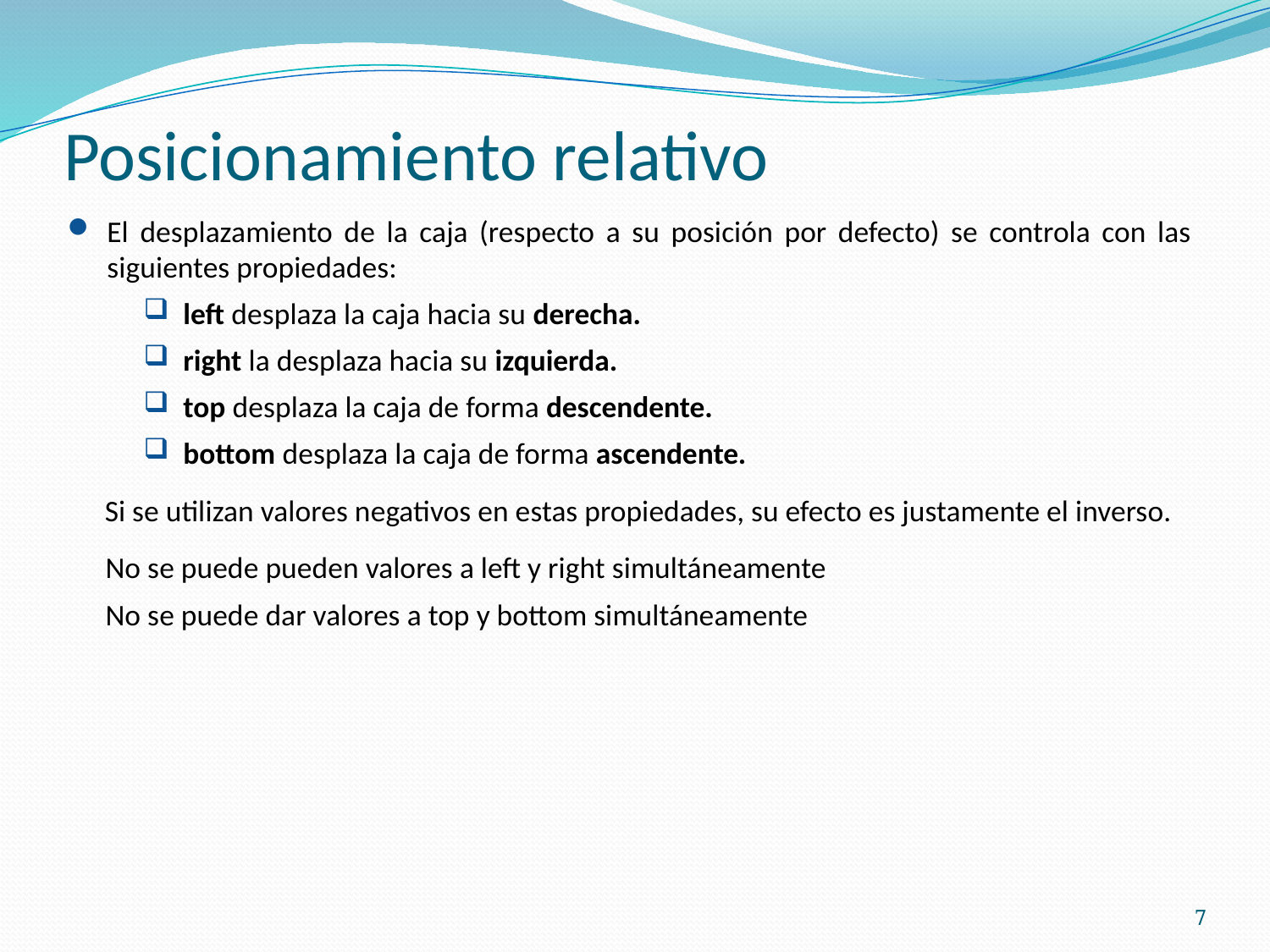

# Posicionamiento relativo
El desplazamiento de la caja (respecto a su posición por defecto) se controla con las siguientes propiedades:
left desplaza la caja hacia su derecha.
right la desplaza hacia su izquierda.
top desplaza la caja de forma descendente.
bottom desplaza la caja de forma ascendente.
Si se utilizan valores negativos en estas propiedades, su efecto es justamente el inverso.
No se puede pueden valores a left y right simultáneamente
No se puede dar valores a top y bottom simultáneamente

7